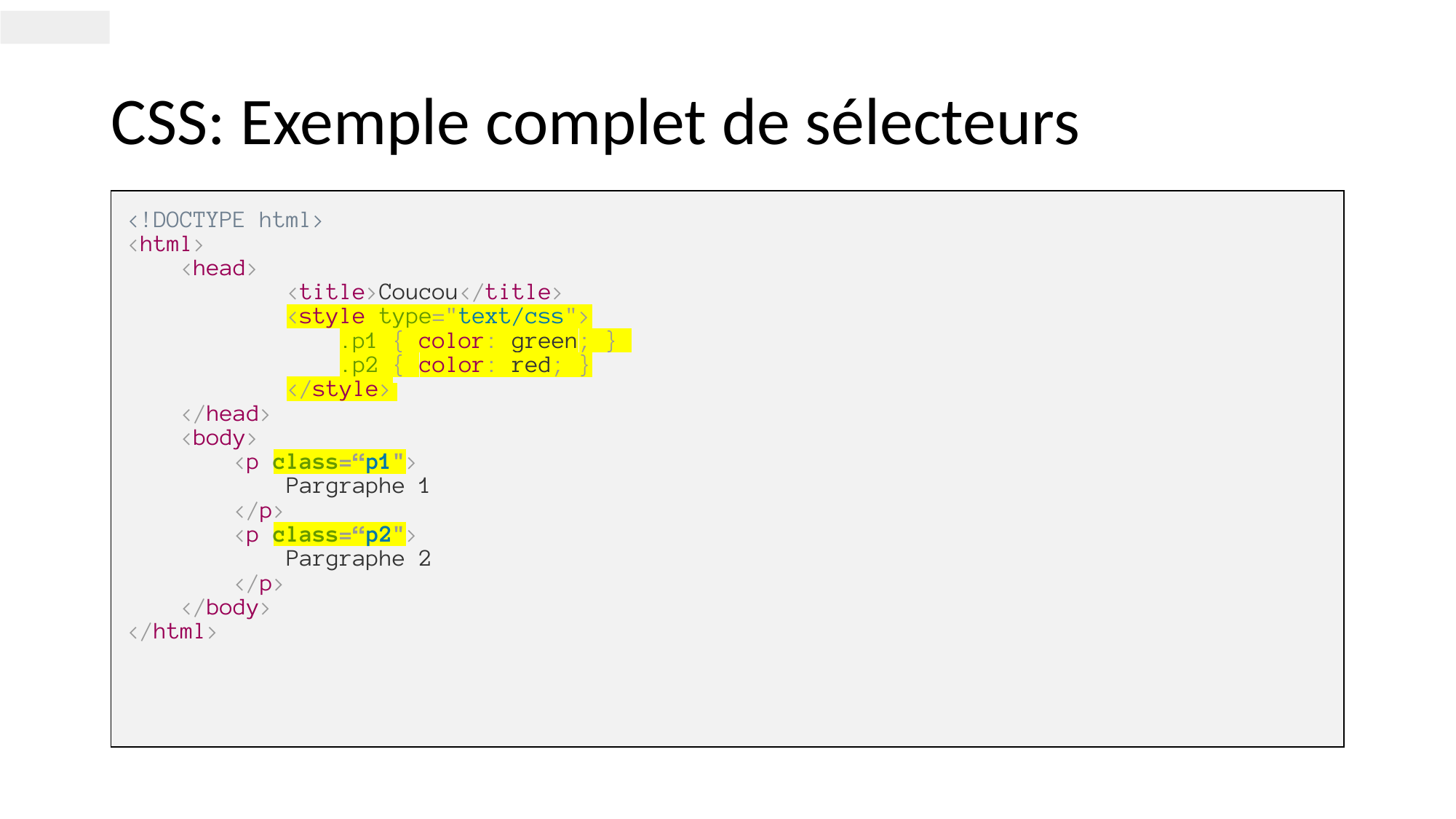

# CSS: Exemple complet de sélecteurs
| <!DOCTYPE html> <html> <head> <title>Coucou</title> <style type="text/css"> .p1 { color: green; } .p2 { color: red; } </style> </head> <body> <p class=“p1"> Pargraphe 1 </p> <p class=“p2"> Pargraphe 2 </p> </body> </html> |
| --- |